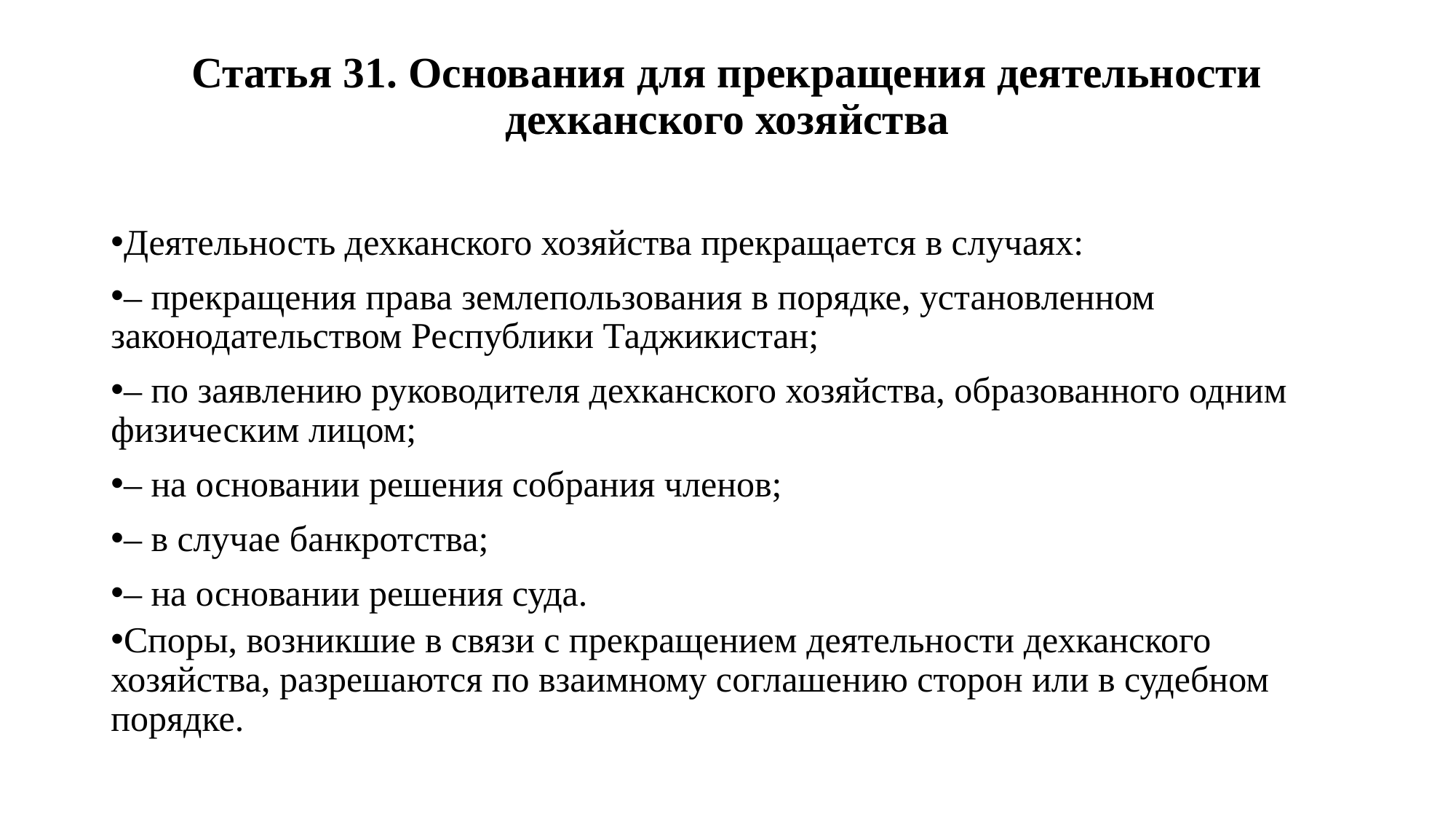

# Статья 31. Основания для прекращения деятельности дехканского хозяйства
Деятельность дехканского хозяйства прекращается в случаях:
– прекращения права землепользования в порядке, установленном законодательством Республики Таджикистан;
– по заявлению руководителя дехканского хозяйства, образованного одним физическим лицом;
– на основании решения собрания членов;
– в случае банкротства;
– на основании решения суда.
Споры, возникшие в связи с прекращением деятельности дехканского хозяйства, разрешаются по взаимному соглашению сторон или в судебном порядке.